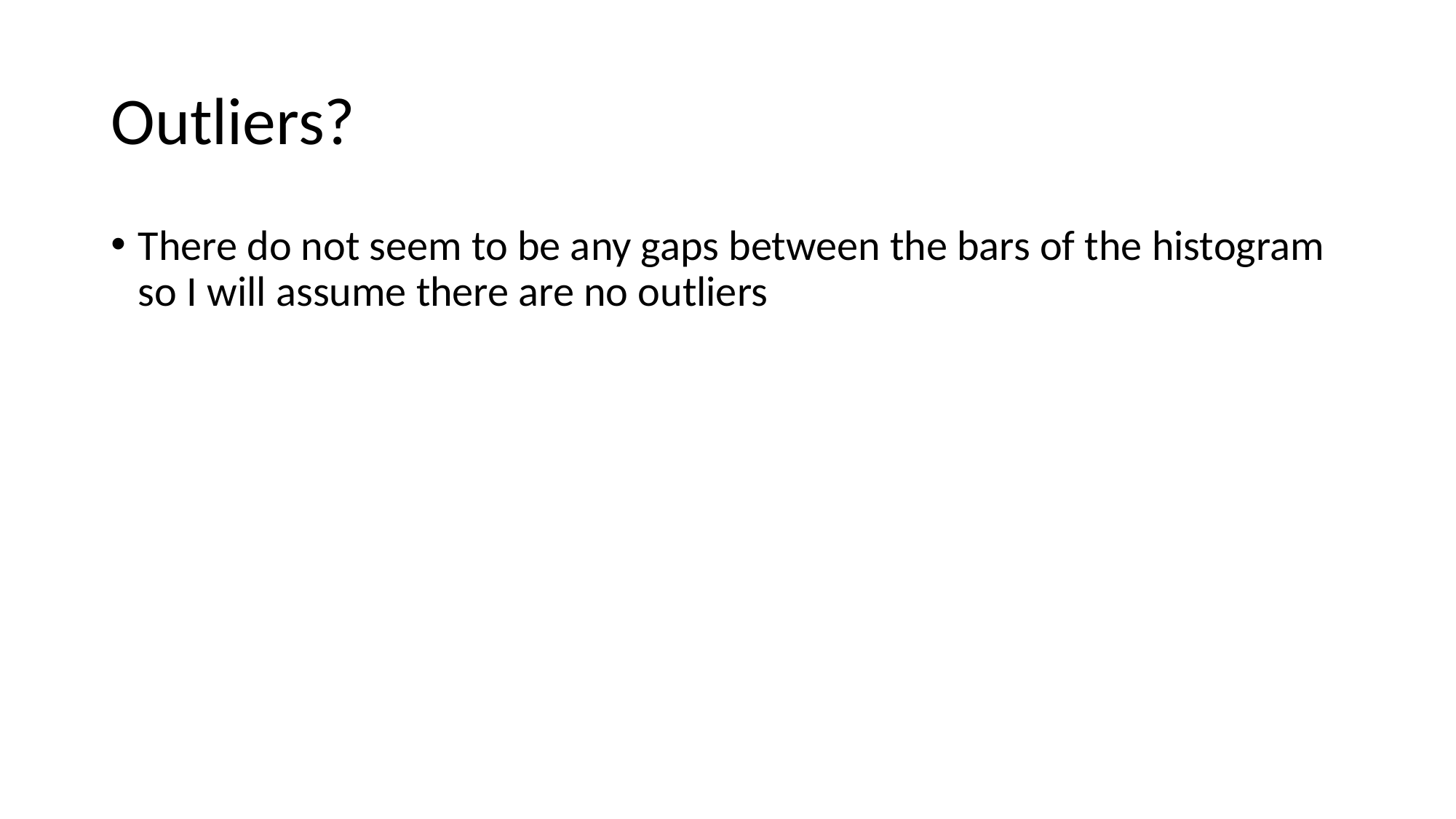

# Outliers?
There do not seem to be any gaps between the bars of the histogram so I will assume there are no outliers